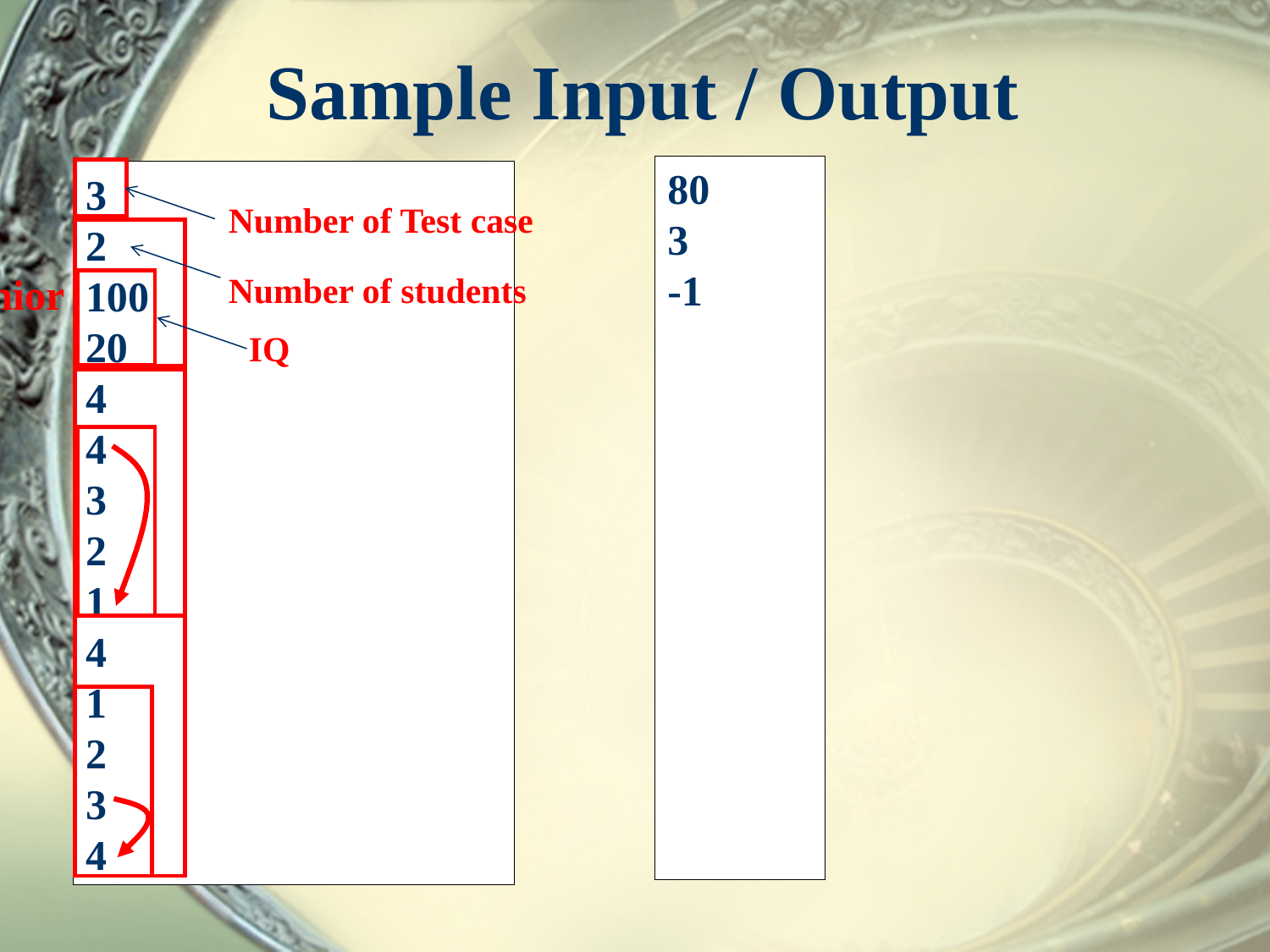

# Sample Input / Output
80
3
-1

3
2
100
20
4
4
3
2
1
4
1
2
3
4
Number of Test case

senior
Number of students

IQ